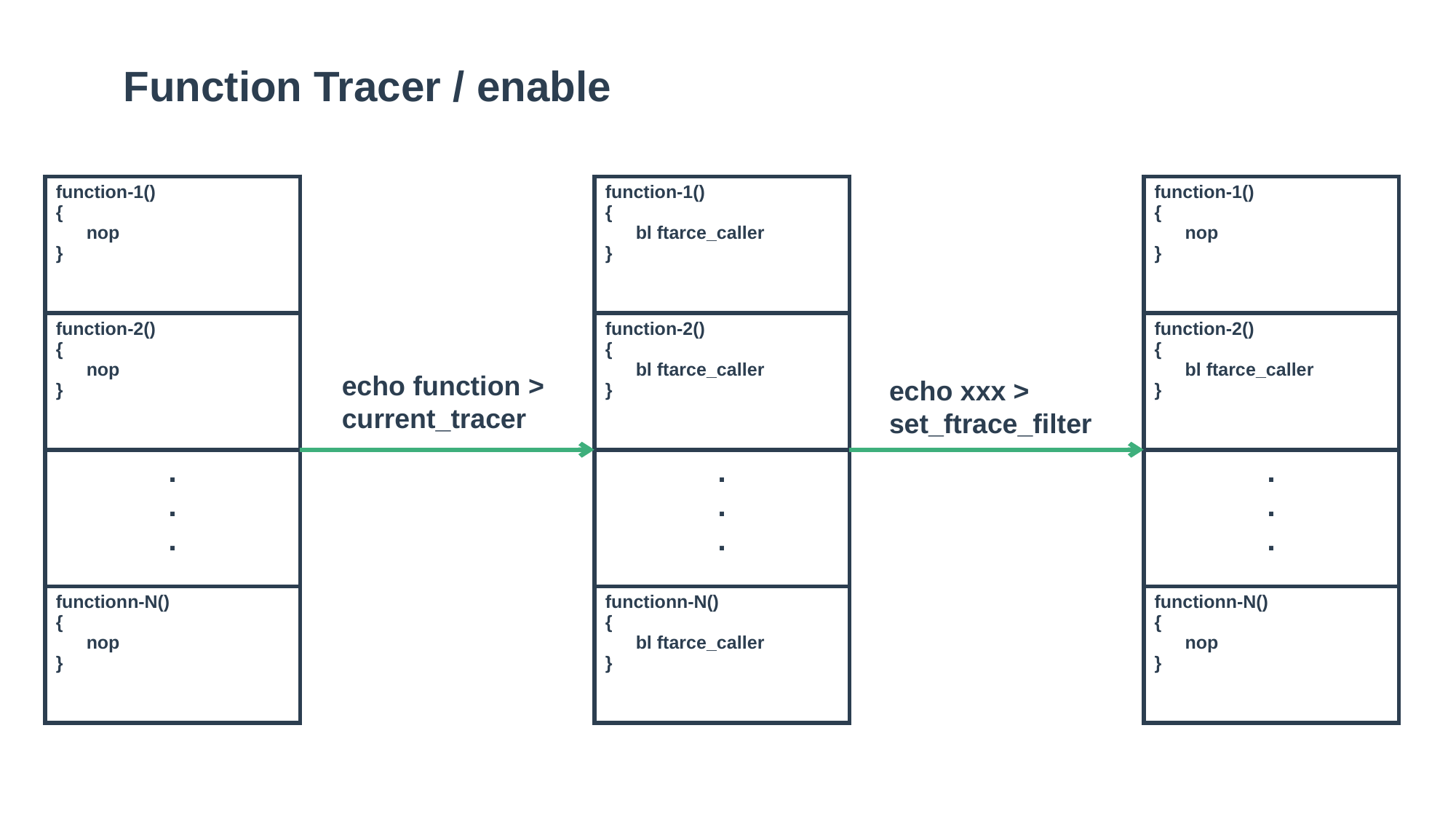

Function Tracer / enable
| function-1() { nop } |
| --- |
| function-2() { nop } |
| . . . |
| functionn-N() { nop } |
| function-1() { bl ftarce\_caller } |
| --- |
| function-2() { bl ftarce\_caller } |
| . . . |
| functionn-N() { bl ftarce\_caller } |
| function-1() { nop } |
| --- |
| function-2() { bl ftarce\_caller } |
| . . . |
| functionn-N() { nop } |
echo function >
current_tracer
echo xxx >
set_ftrace_filter